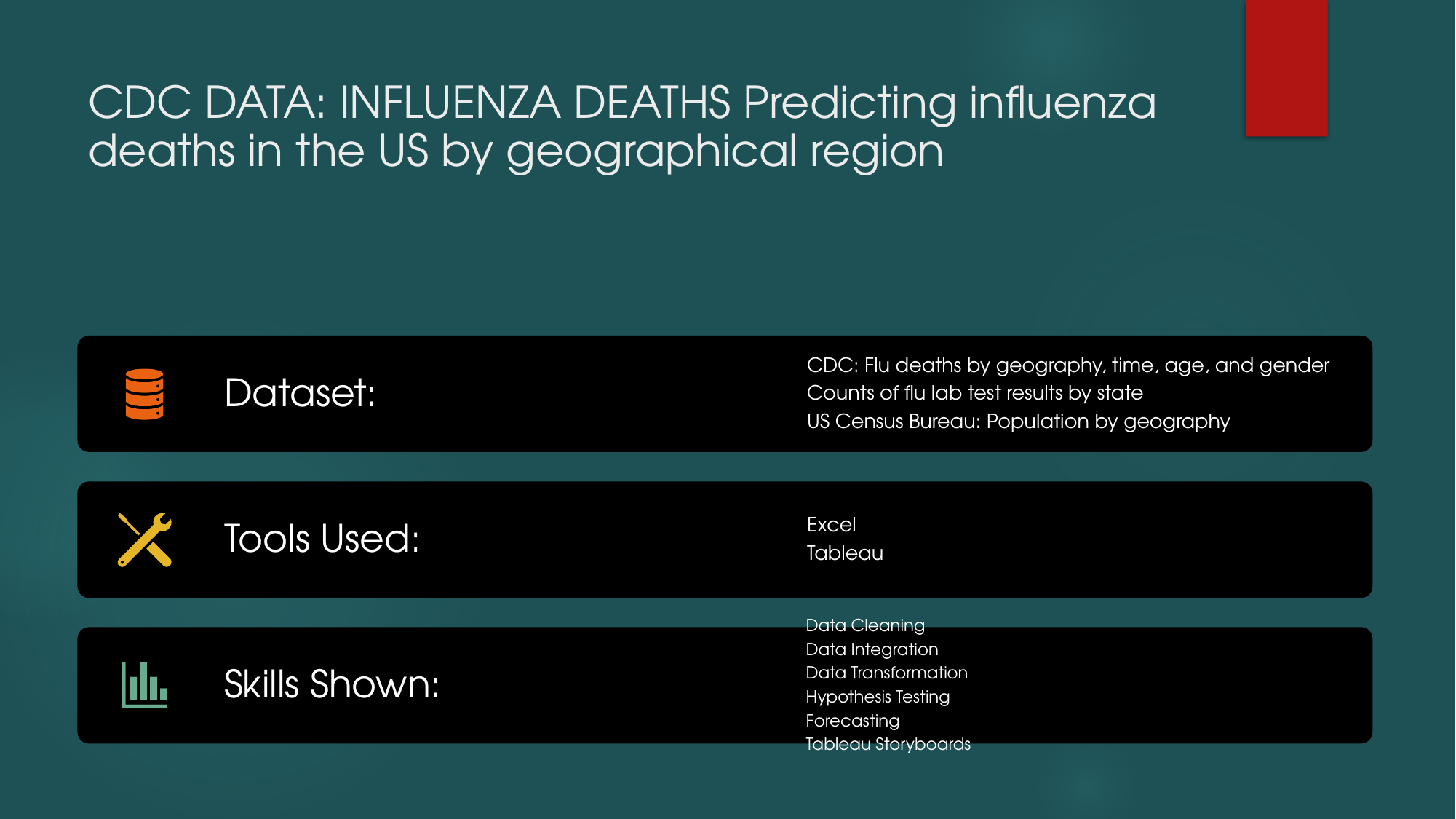

# CDC DATA: INFLUENZA DEATHS Predicting influenza deaths in the US by geographical region
Dataset:
CDC: Flu deaths by geography, time, age, and gender
Counts of flu lab test results by state
US Census Bureau: Population by geography
Tools Used:
Excel
Tableau
Skills Shown:
Data Cleaning
Data Integration
Data Transformation
Hypothesis Testing
Forecasting
Tableau Storyboards